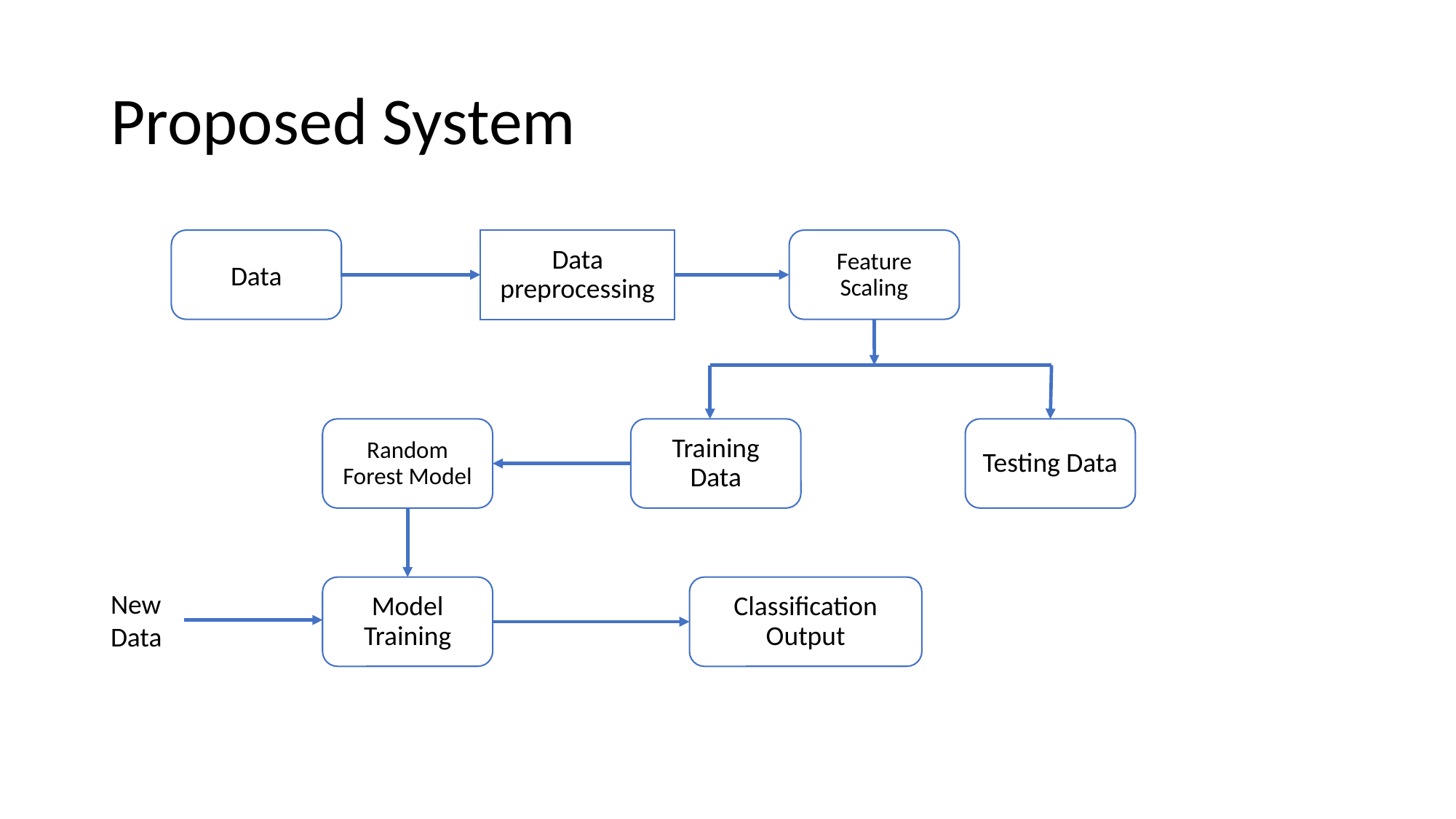

# Proposed System
Data
Data preprocessing
Feature Scaling
Random Forest Model
Testing Data
Training Data
Model Training
Classification Output
New Data